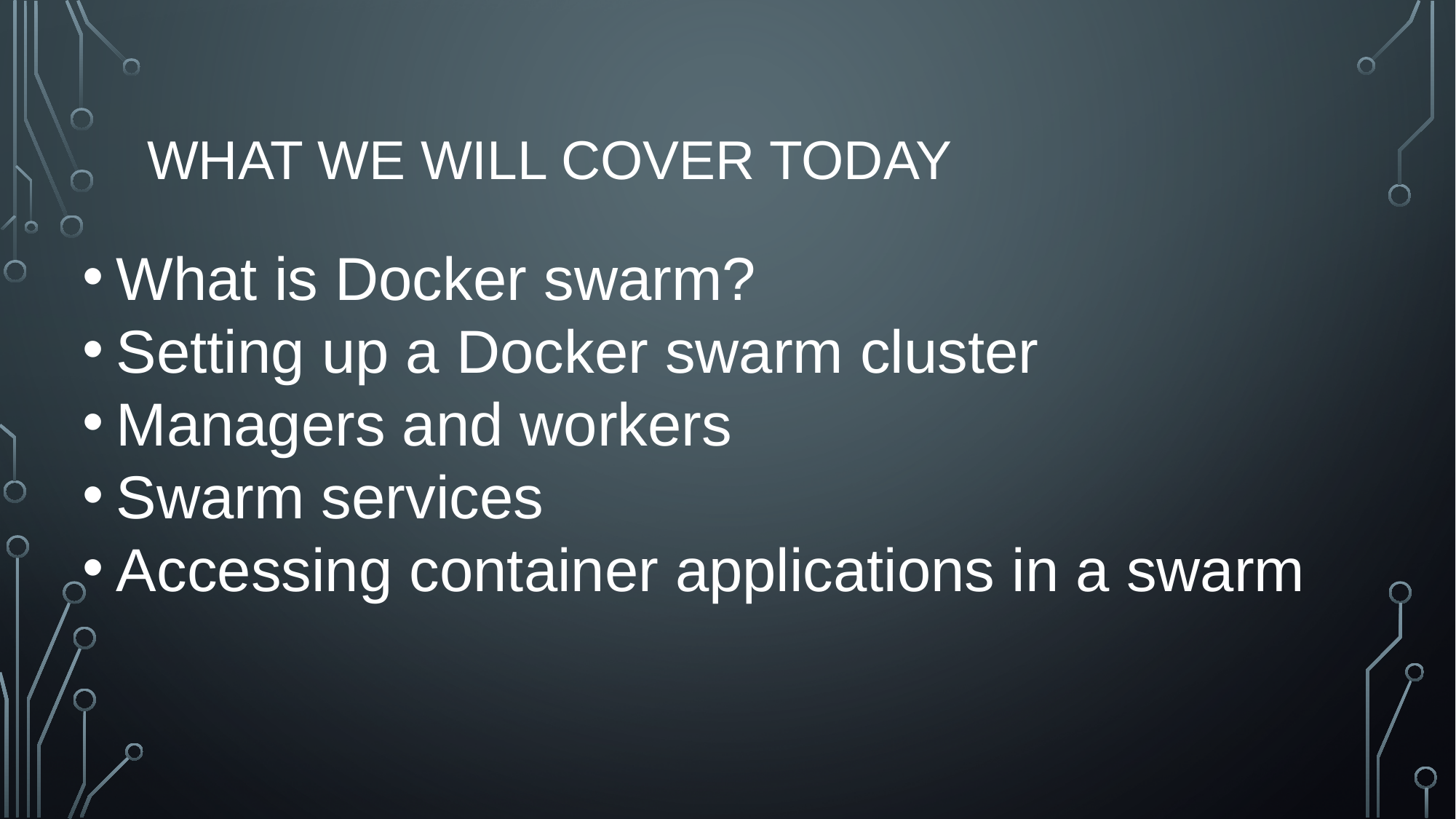

# What we will cover today
What is Docker swarm?
Setting up a Docker swarm cluster
Managers and workers
Swarm services
Accessing container applications in a swarm